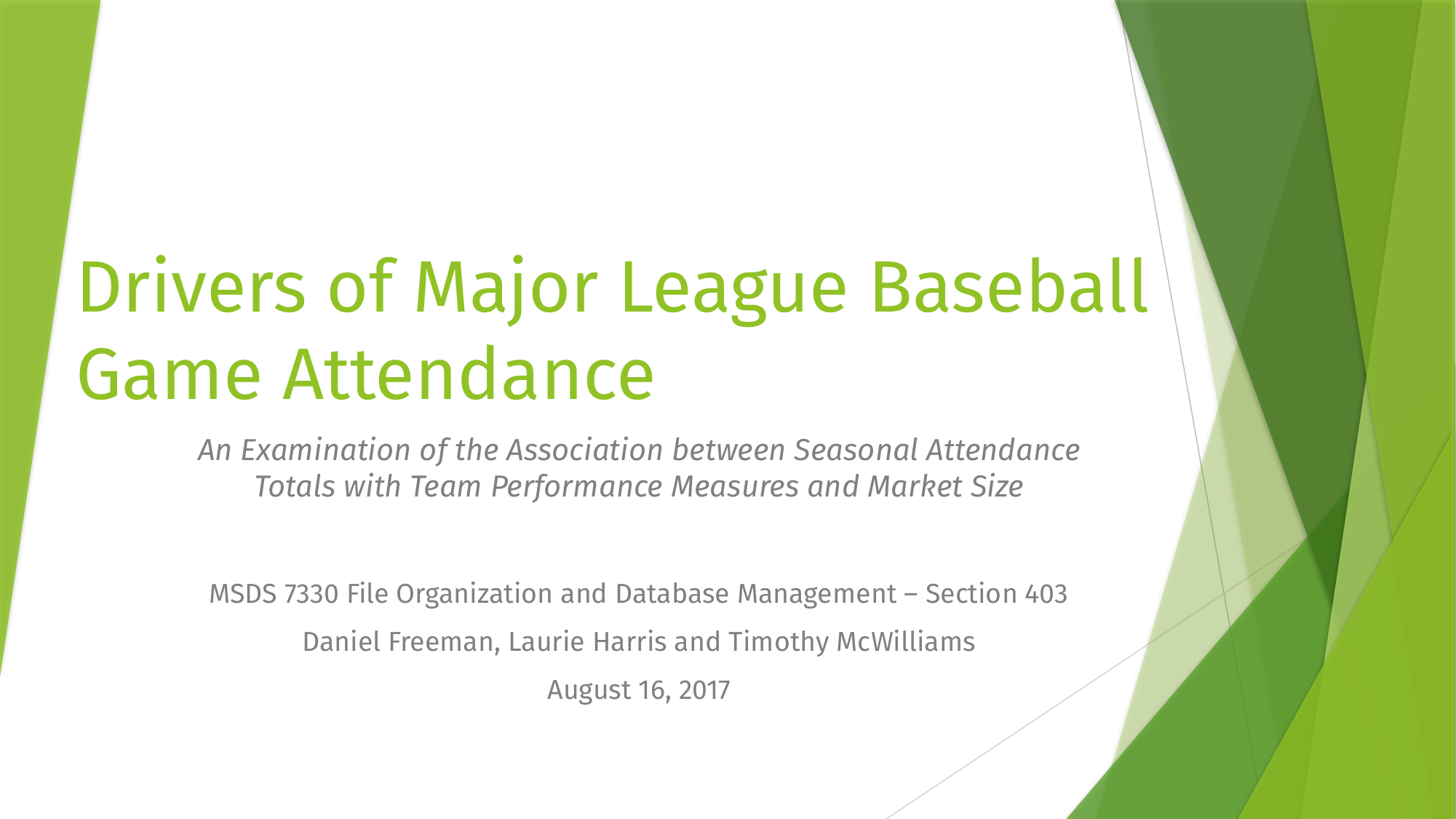

# Drivers of Major League Baseball Game Attendance
An Examination of the Association between Seasonal Attendance Totals with Team Performance Measures and Market Size
MSDS 7330 File Organization and Database Management – Section 403
Daniel Freeman, Laurie Harris and Timothy McWilliams
August 16, 2017